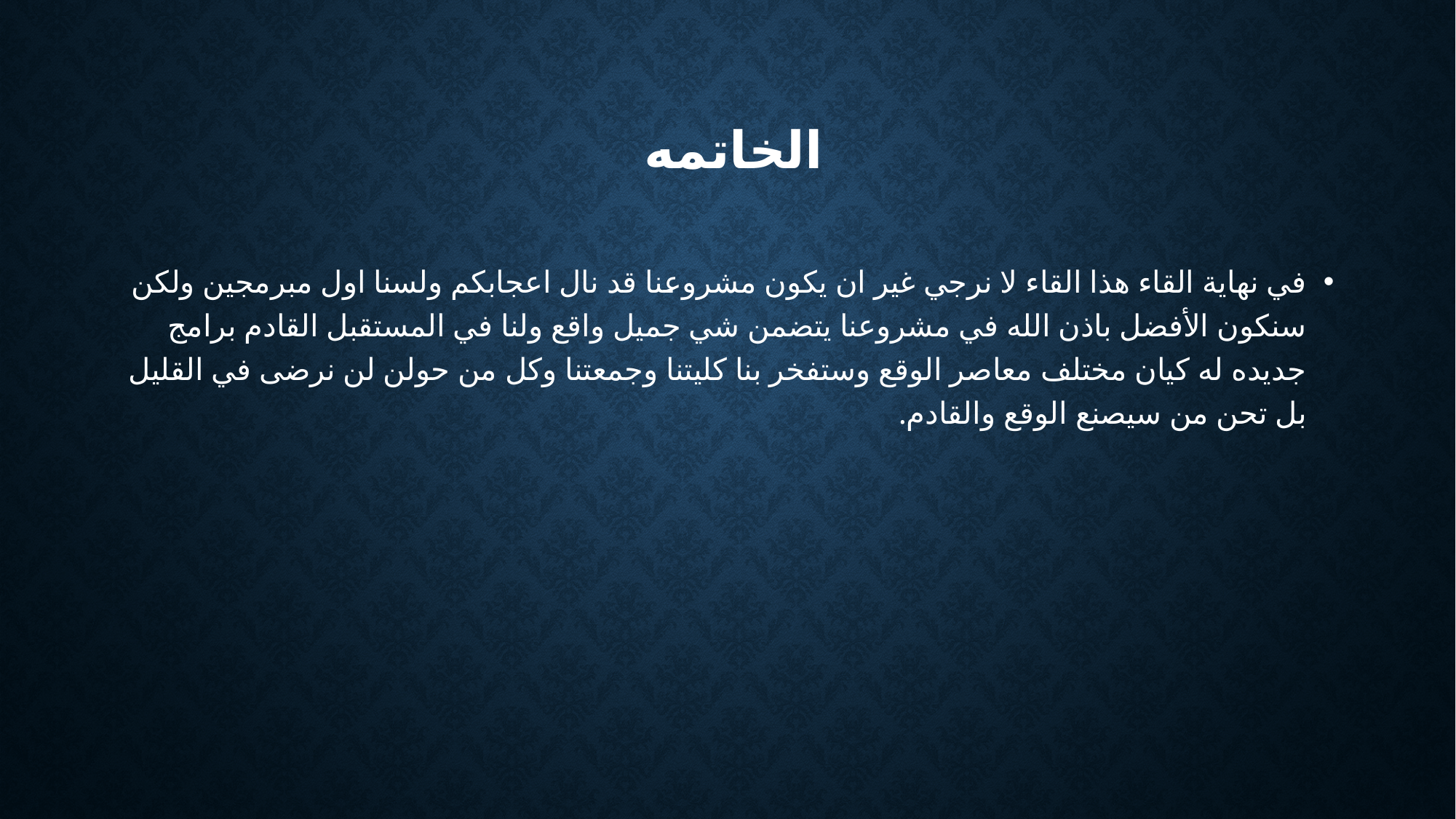

# الخاتمه
في نهاية القاء هذا القاء لا نرجي غير ان يكون مشروعنا قد نال اعجابكم ولسنا اول مبرمجين ولكن سنكون الأفضل باذن الله في مشروعنا يتضمن شي جميل واقع ولنا في المستقبل القادم برامج جديده له كيان مختلف معاصر الوقع وستفخر بنا كليتنا وجمعتنا وكل من حولن لن نرضى في القليل بل تحن من سيصنع الوقع والقادم.